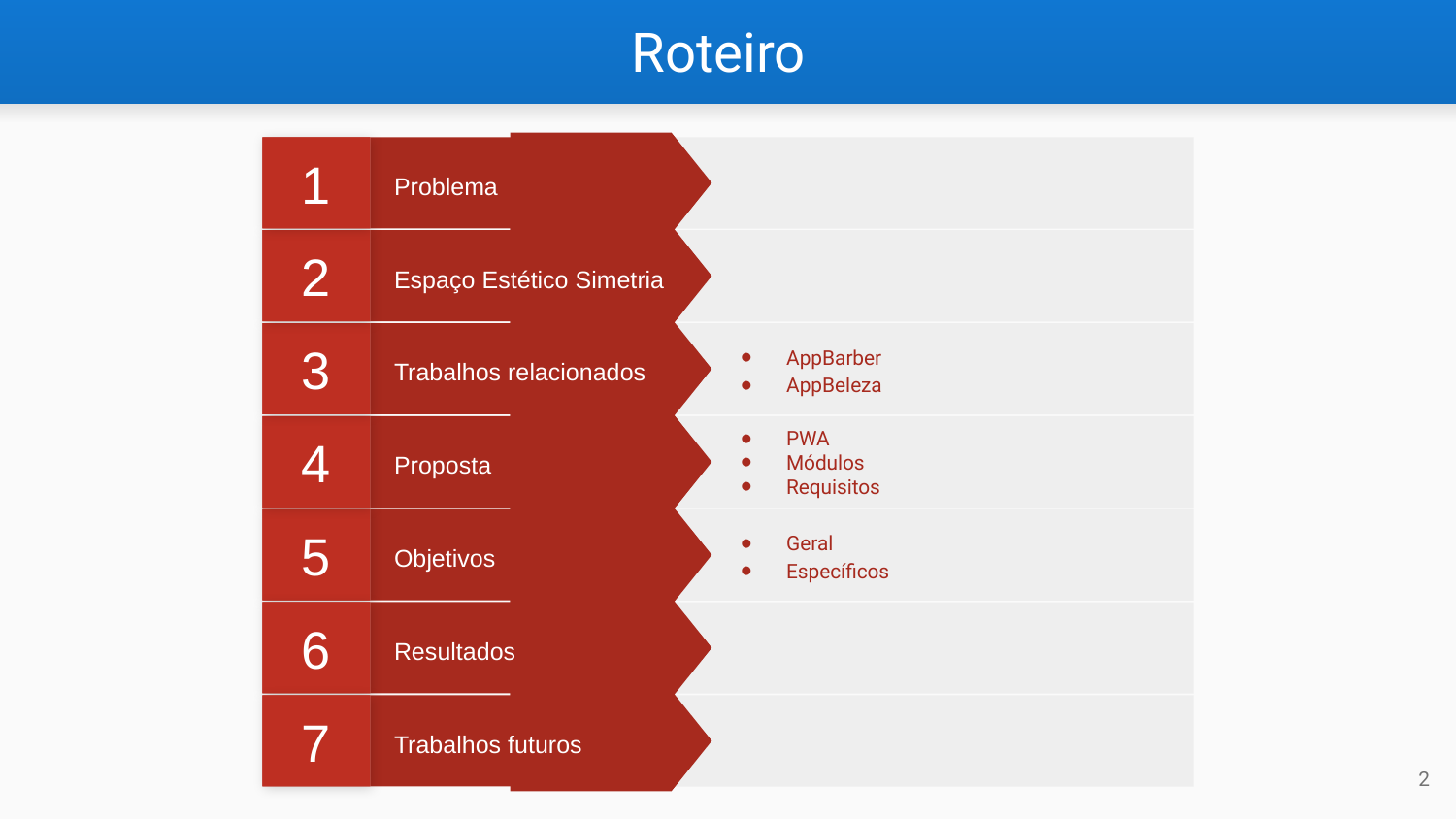

# Roteiro

1

Problema

2

Espaço Estético Simetria

3

AppBarber
AppBeleza
Trabalhos relacionados

4

PWA
Módulos
Requisitos
Proposta

5

Geral
Específicos
Objetivos

6

Resultados

7

Trabalhos futuros
2